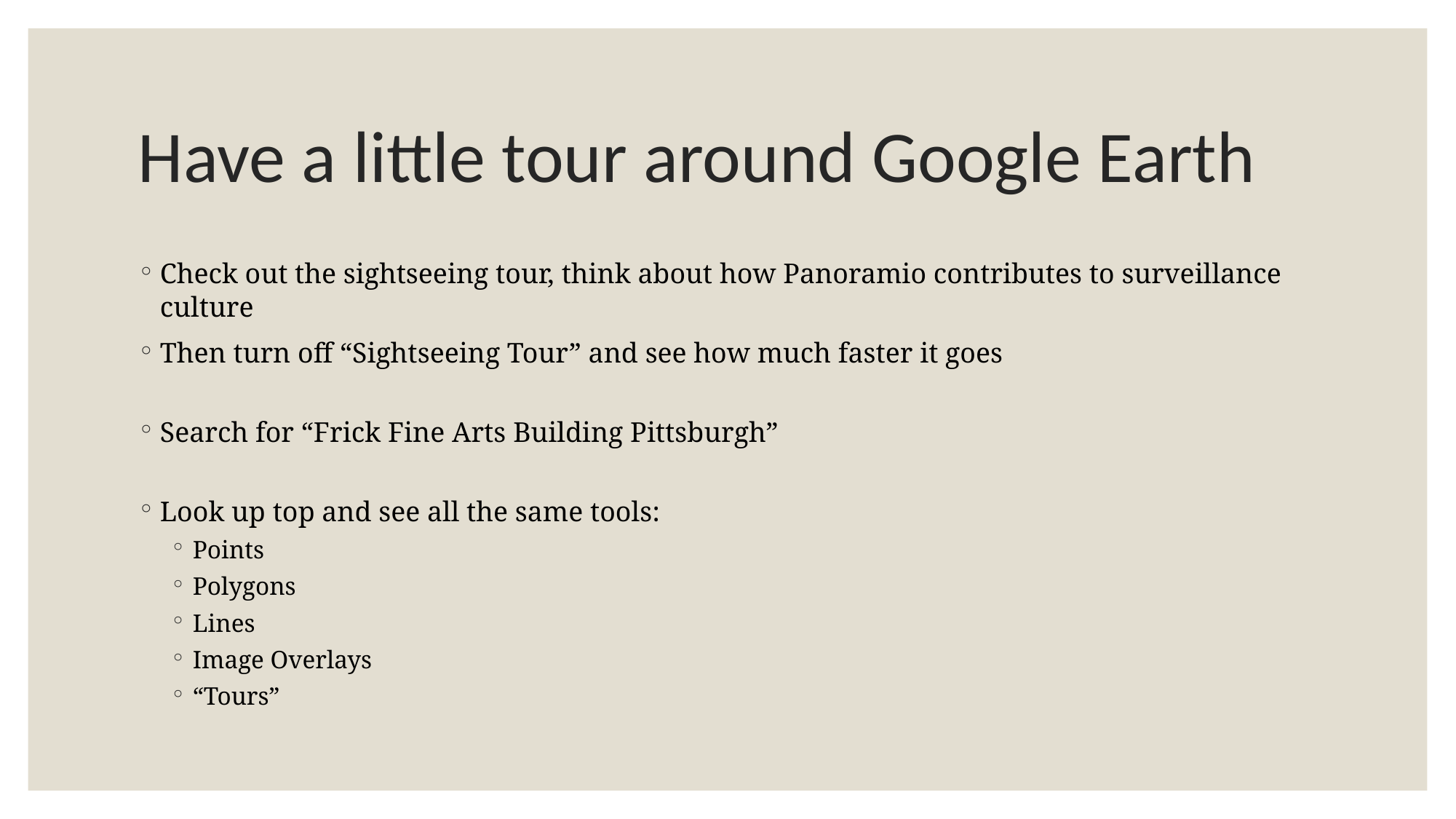

# Have a little tour around Google Earth
Check out the sightseeing tour, think about how Panoramio contributes to surveillance culture
Then turn off “Sightseeing Tour” and see how much faster it goes
Search for “Frick Fine Arts Building Pittsburgh”
Look up top and see all the same tools:
Points
Polygons
Lines
Image Overlays
“Tours”